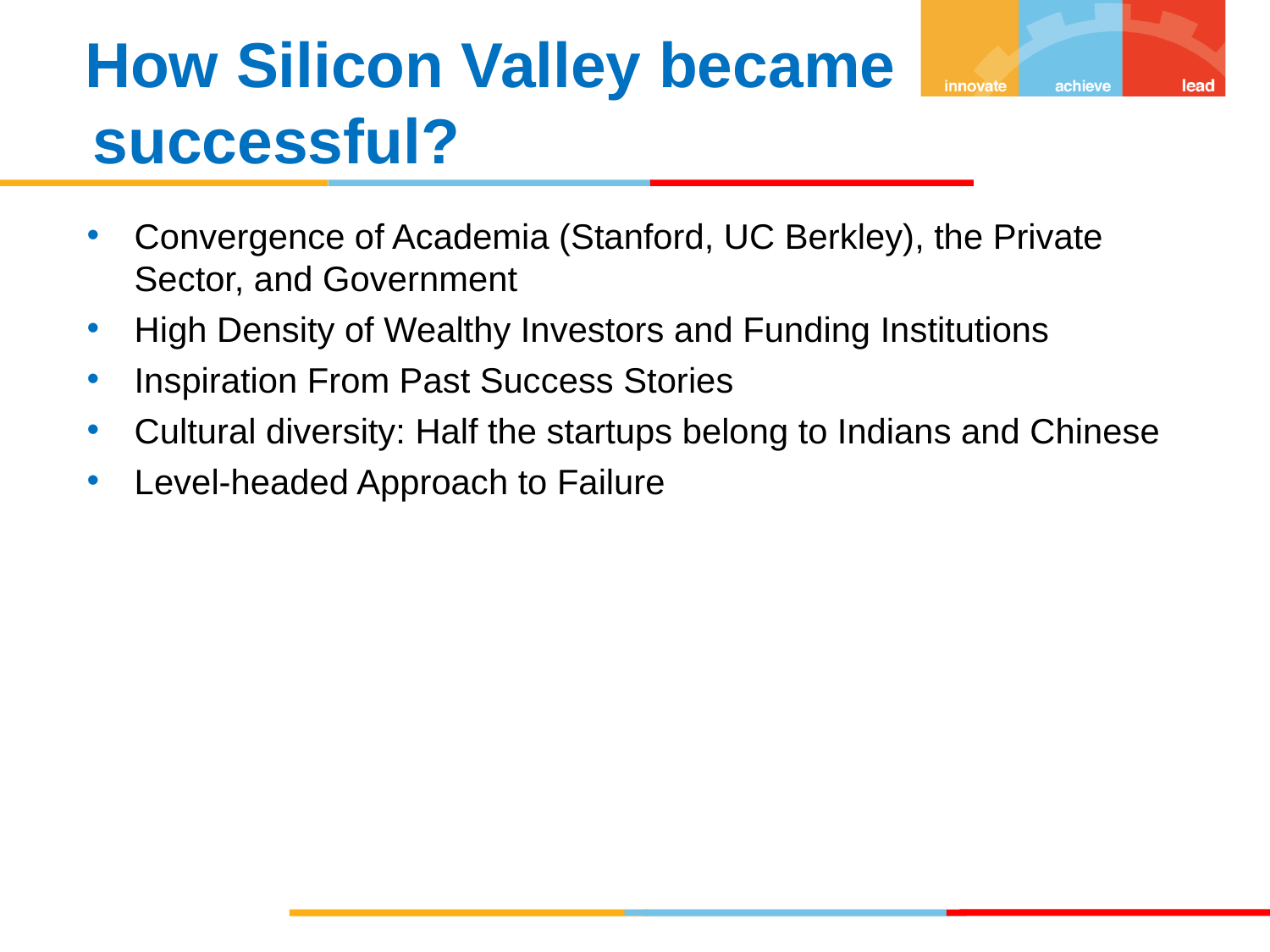

How Silicon Valley became successful?
Convergence of Academia (Stanford, UC Berkley), the Private Sector, and Government
High Density of Wealthy Investors and Funding Institutions
Inspiration From Past Success Stories
Cultural diversity: Half the startups belong to Indians and Chinese
Level-headed Approach to Failure